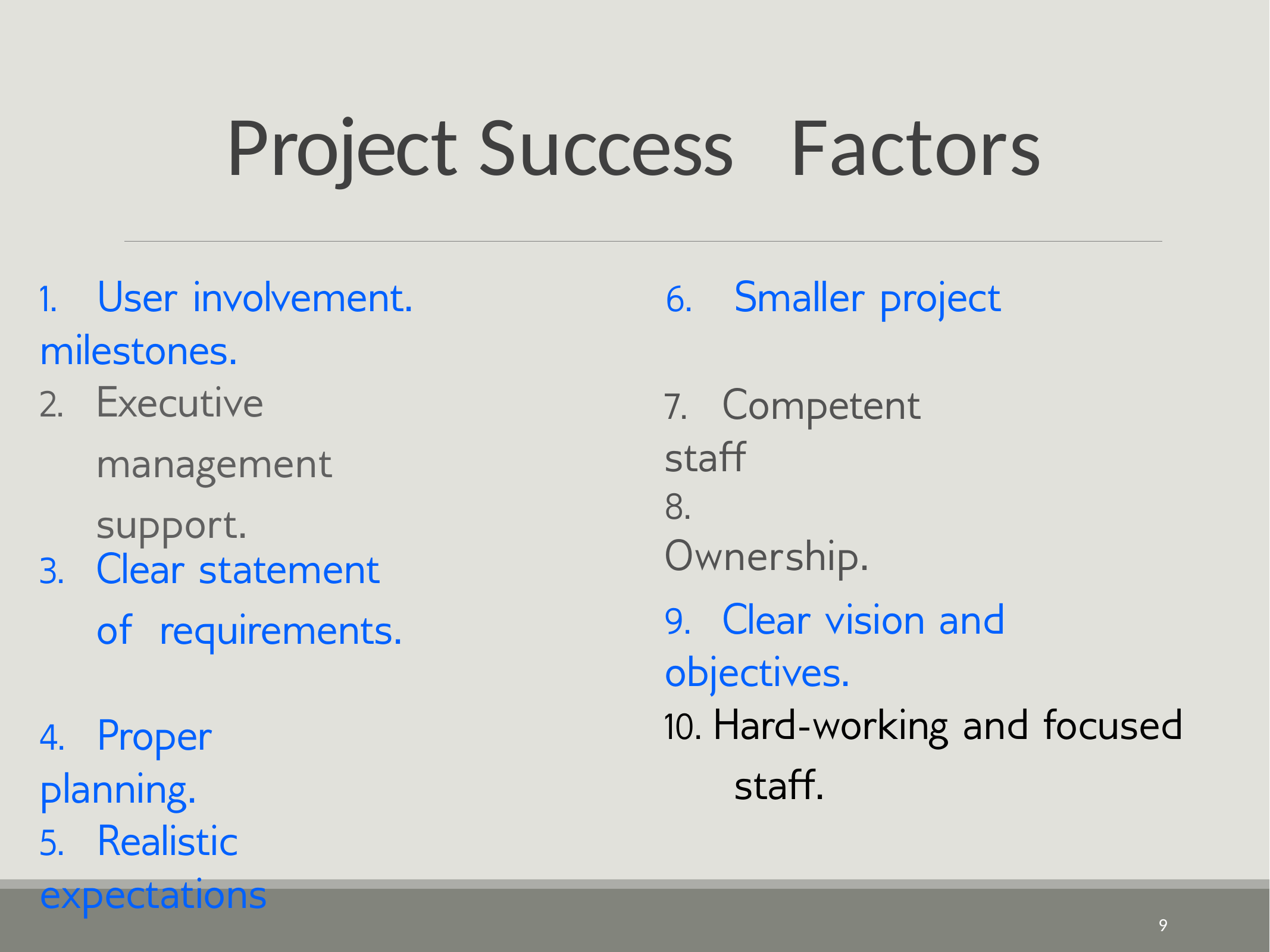

# Project Success	Factors
1.	User involvement.	6.	Smaller project milestones.
2.	Executive management  support.
7.	Competent staff
8.	Ownership.
3.	Clear statement of  requirements.
9.	Clear vision and objectives.
10. Hard-working and focused  staff.
4.	Proper planning.
5.	Realistic expectations
9